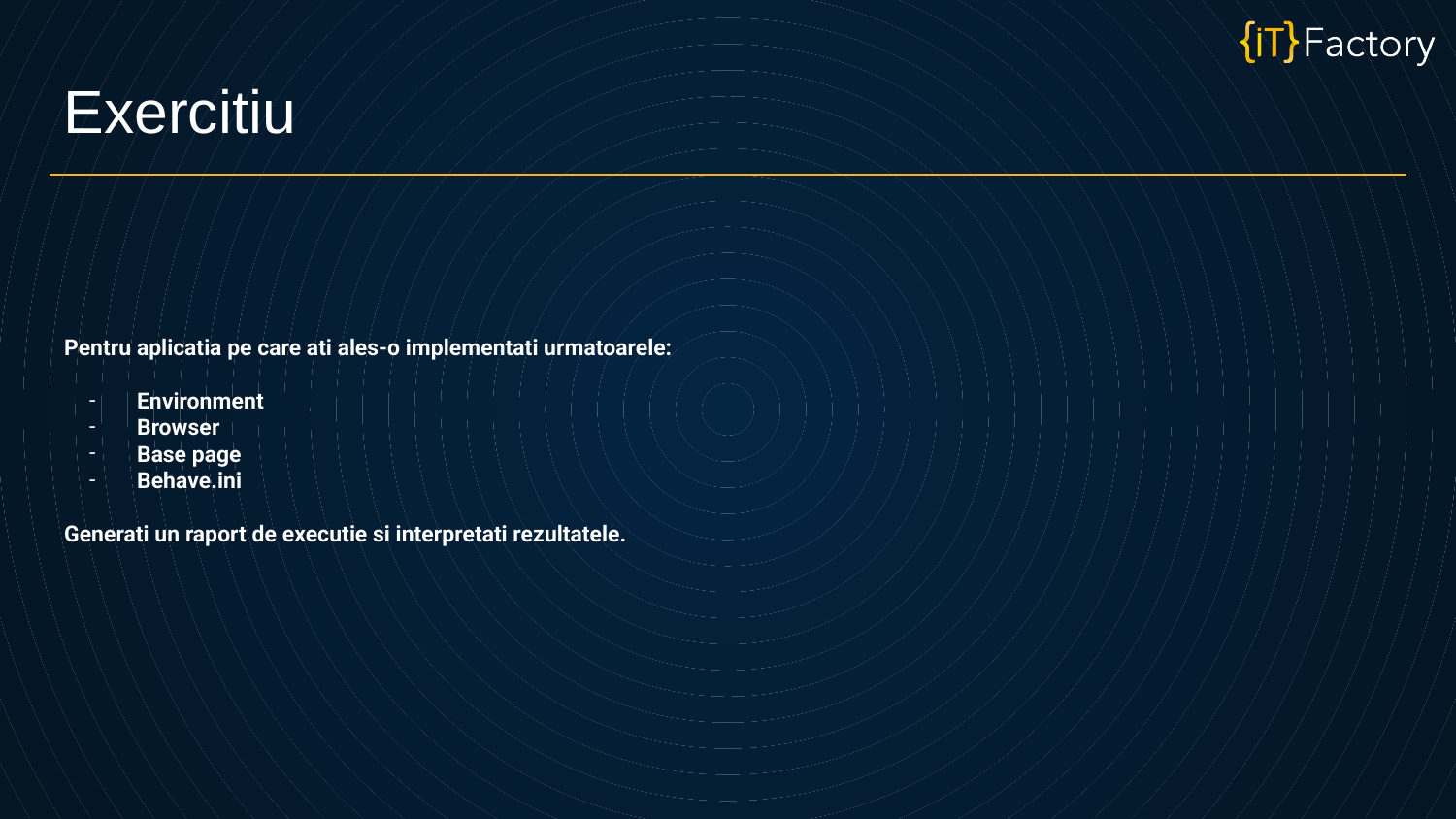

Exercitiu
Pentru aplicatia pe care ati ales-o implementati urmatoarele:

Environment
Browser
Base page
Behave.ini

Generati un raport de executie si interpretati rezultatele.